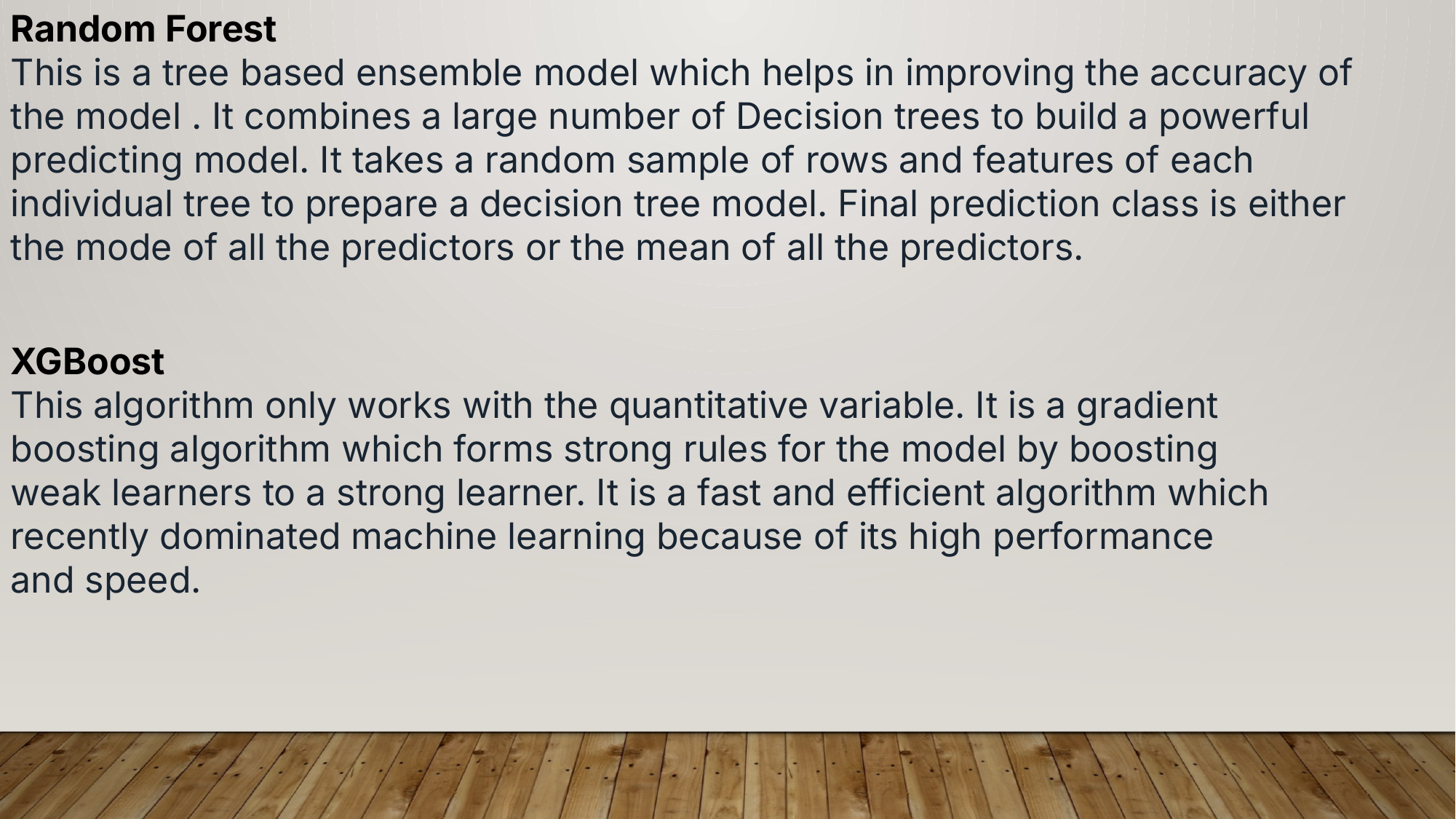

Random Forest
This is a tree based ensemble model which helps in improving the accuracy of the model . It combines a large number of Decision trees to build a powerful predicting model. It takes a random sample of rows and features of each individual tree to prepare a decision tree model. Final prediction class is either the mode of all the predictors or the mean of all the predictors.
XGBoost
This algorithm only works with the quantitative variable. It is a gradient boosting algorithm which forms strong rules for the model by boosting weak learners to a strong learner. It is a fast and efficient algorithm which recently dominated machine learning because of its high performance and speed.